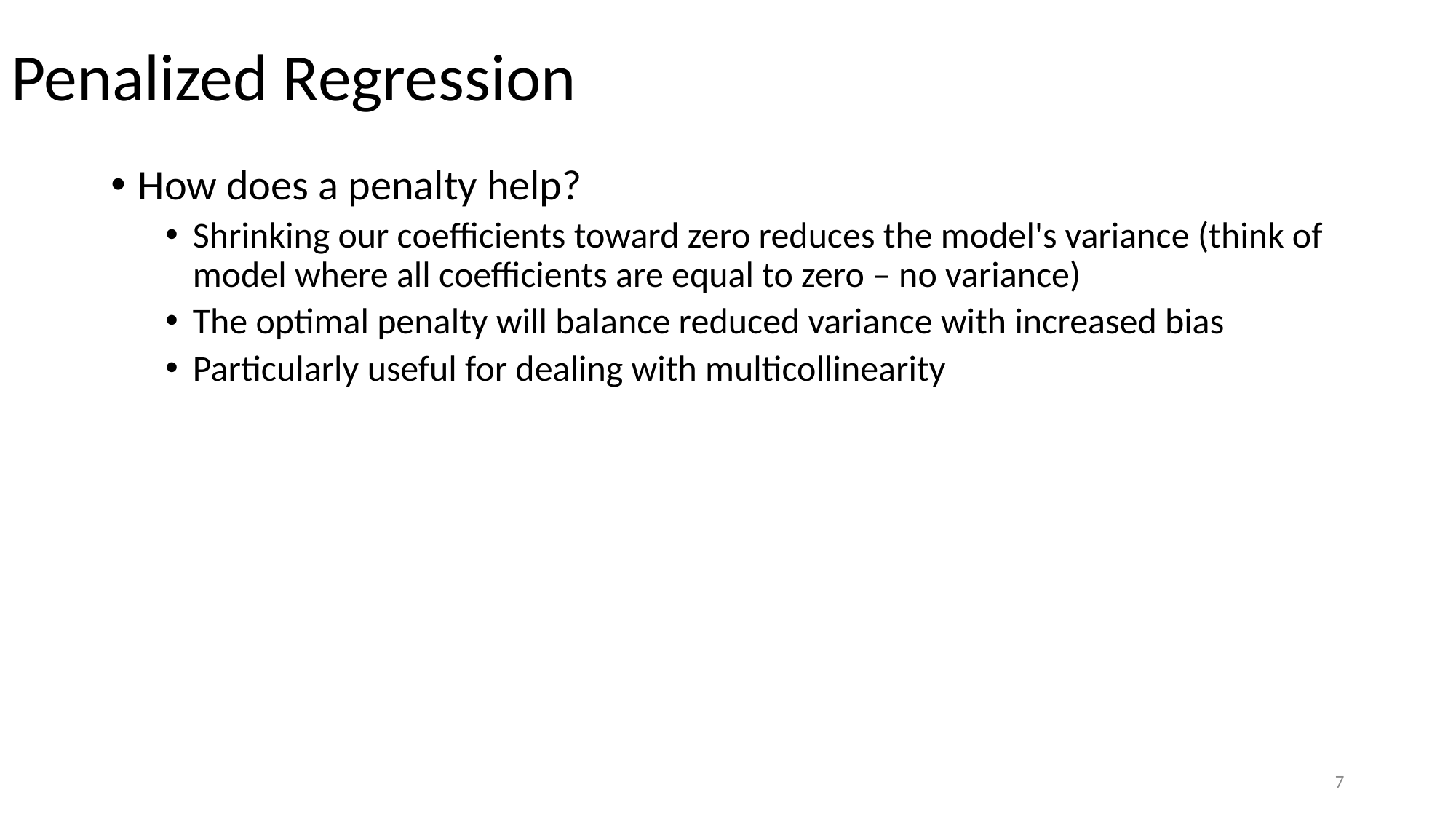

# Penalized Regression
How does a penalty help?
Shrinking our coefficients toward zero reduces the model's variance (think of model where all coefficients are equal to zero – no variance)
The optimal penalty will balance reduced variance with increased bias
Particularly useful for dealing with multicollinearity
7